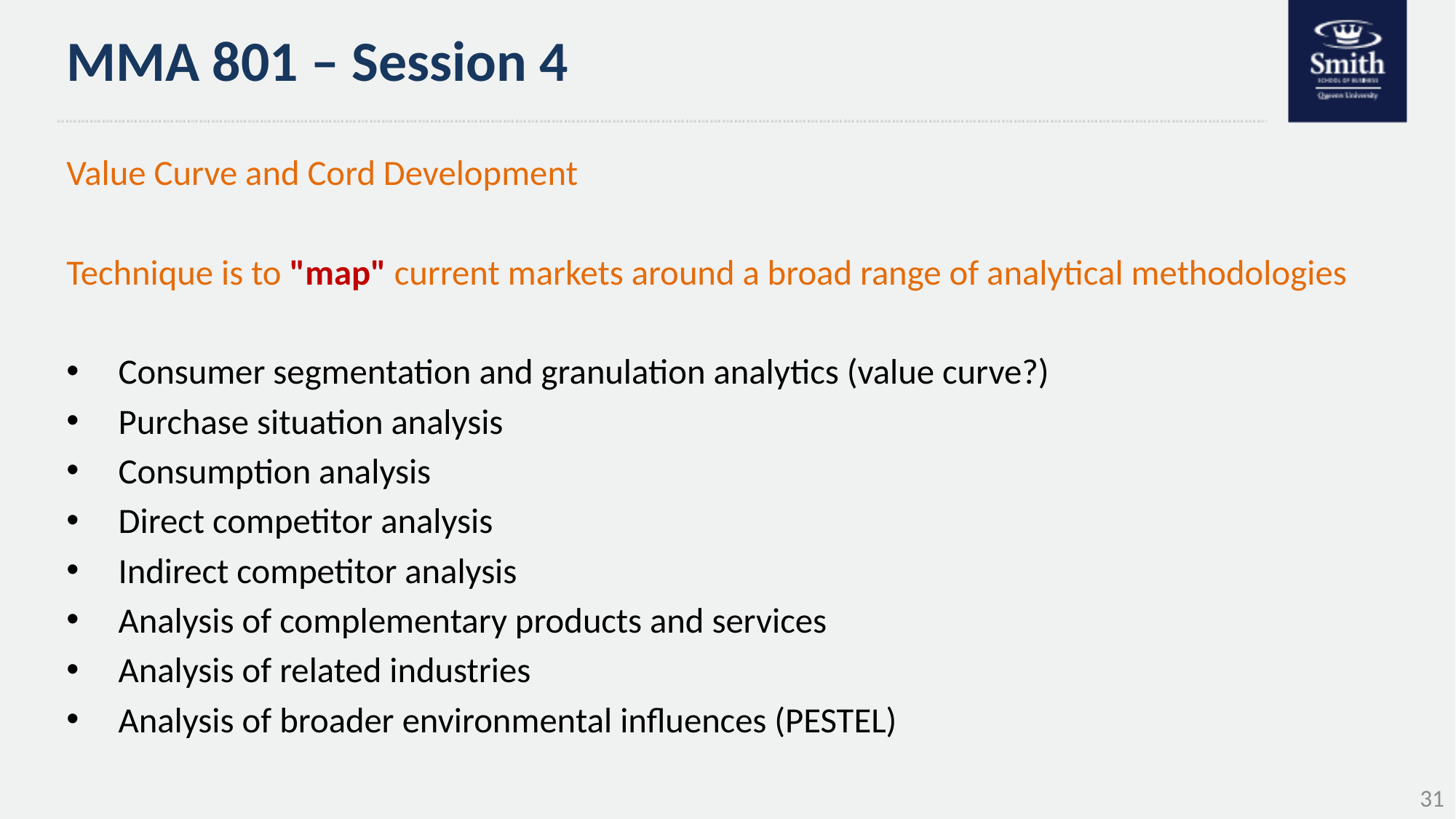

# MMA 801 – Session 4
Value Curve and Cord Development

Technique is to "map" current markets around a broad range of analytical methodologies

Consumer segmentation and granulation analytics (value curve?)
Purchase situation analysis
Consumption analysis
Direct competitor analysis
Indirect competitor analysis
Analysis of complementary products and services
Analysis of related industries
Analysis of broader environmental influences (PESTEL)
31